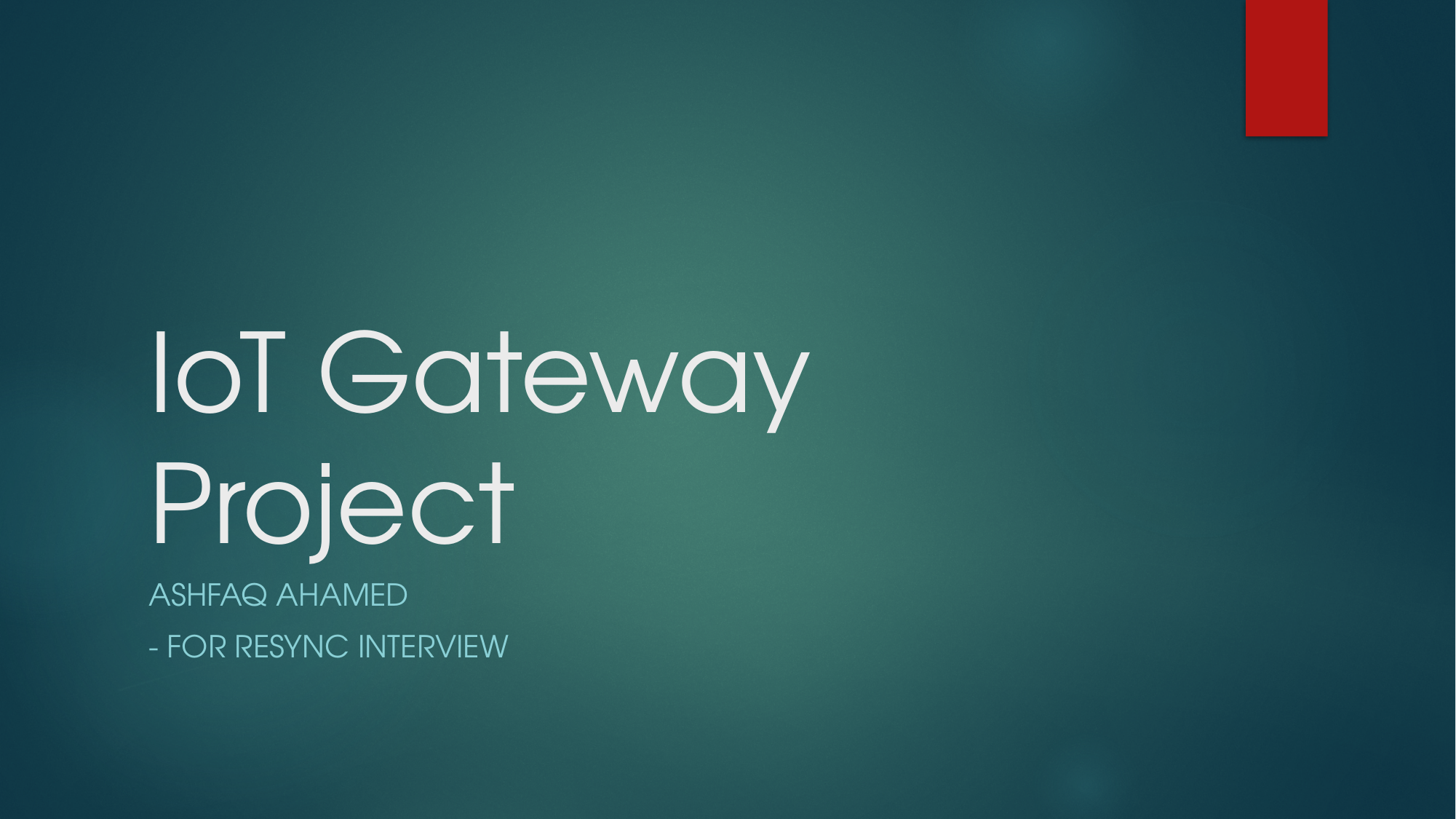

# IoT Gateway Project
Ashfaq ahamed
- For resync interview